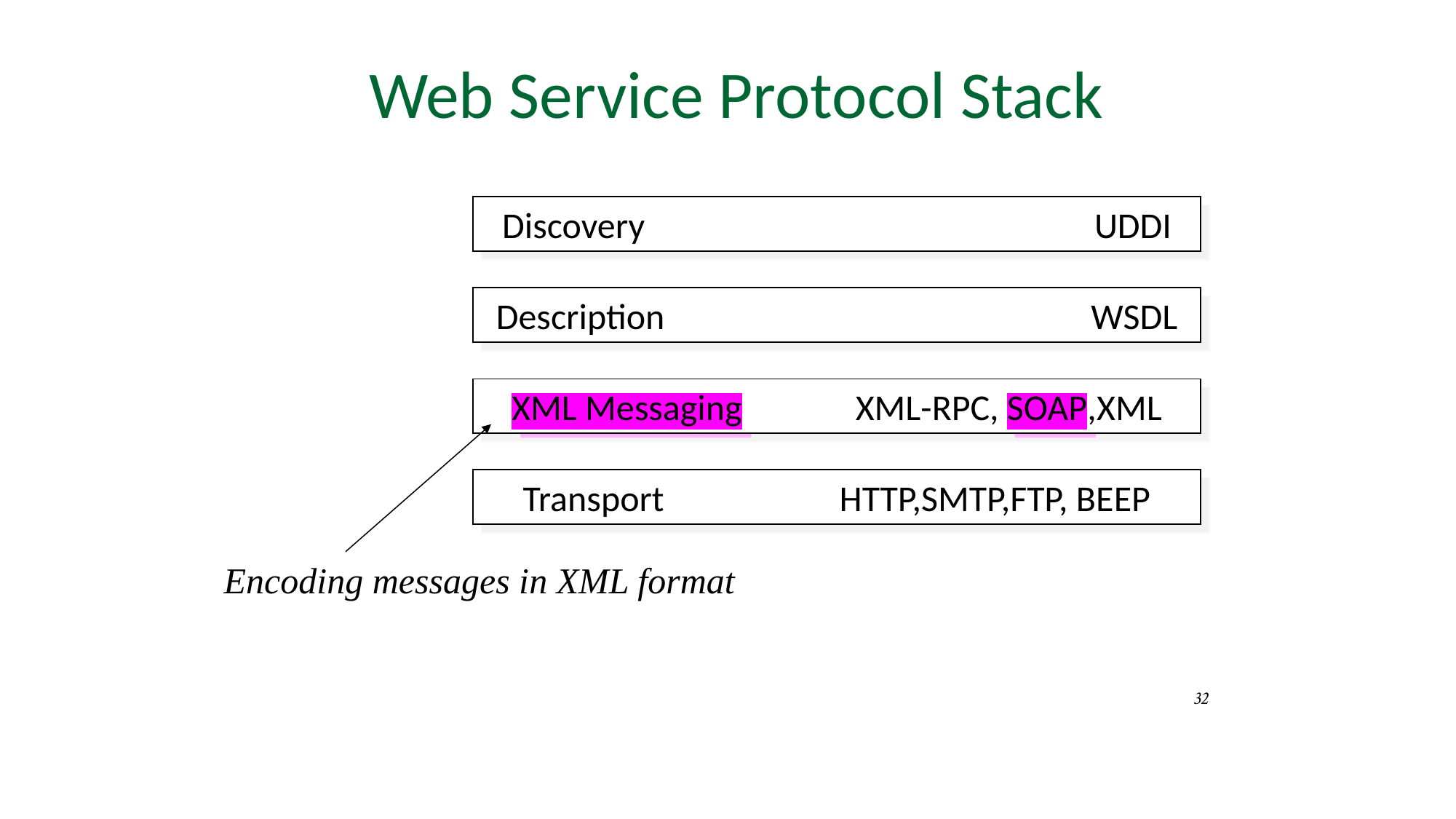

Web Service Protocol Stack
Discovery			                   UDDI
Description   	      			      WSDL
XML Messaging	  XML-RPC, SOAP,XML

Transport	            HTTP,SMTP,FTP, BEEP
Encoding messages in XML format
32